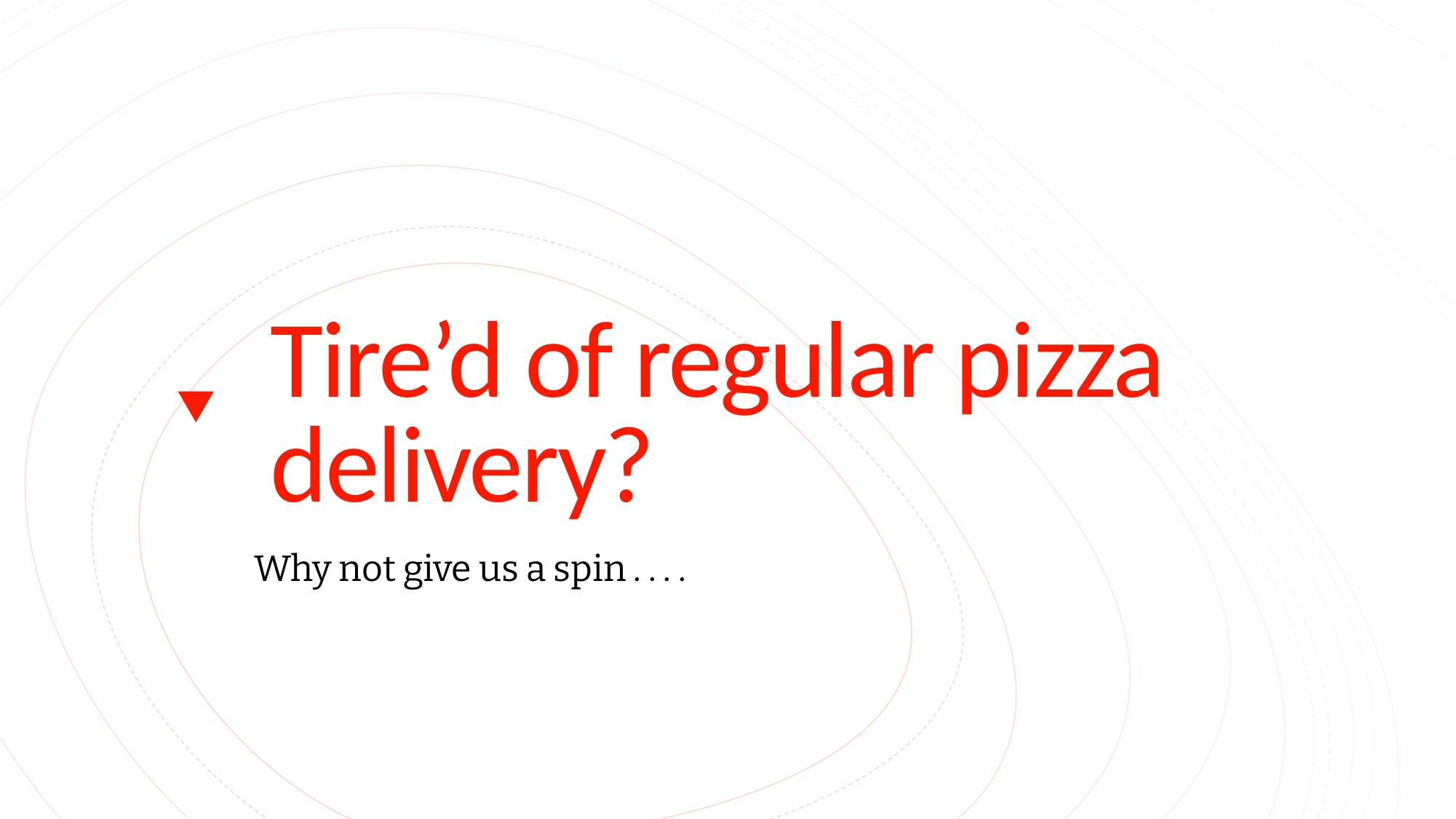

# Tire’d of regular pizza delivery?

Why not give us a spin . . . .